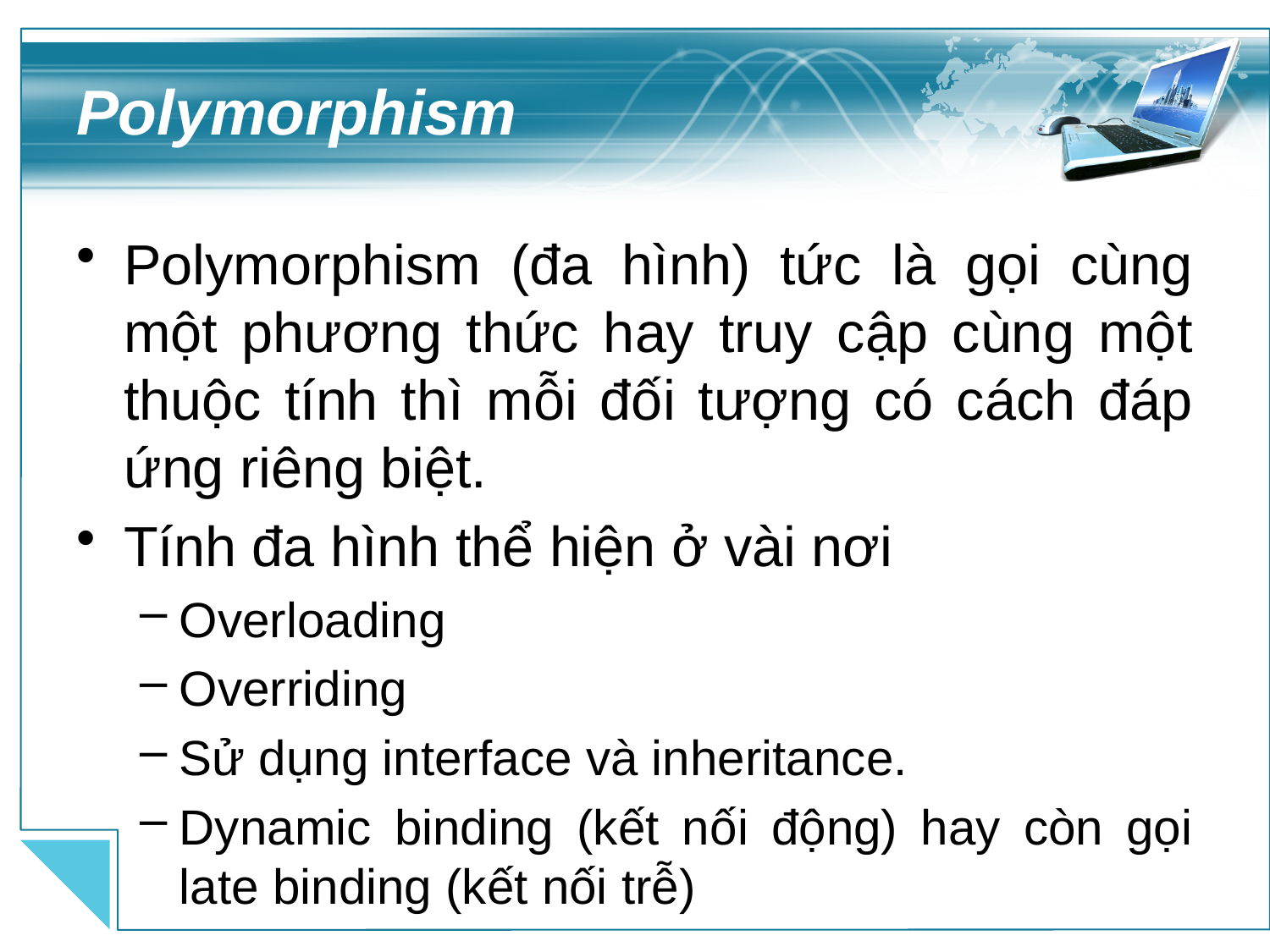

# Polymorphism
Polymorphism (đa hình) tức là gọi cùng một phương thức hay truy cập cùng một thuộc tính thì mỗi đối tượng có cách đáp ứng riêng biệt.
Tính đa hình thể hiện ở vài nơi
Overloading
Overriding
Sử dụng interface và inheritance.
Dynamic binding (kết nối động) hay còn gọi late binding (kết nối trễ)